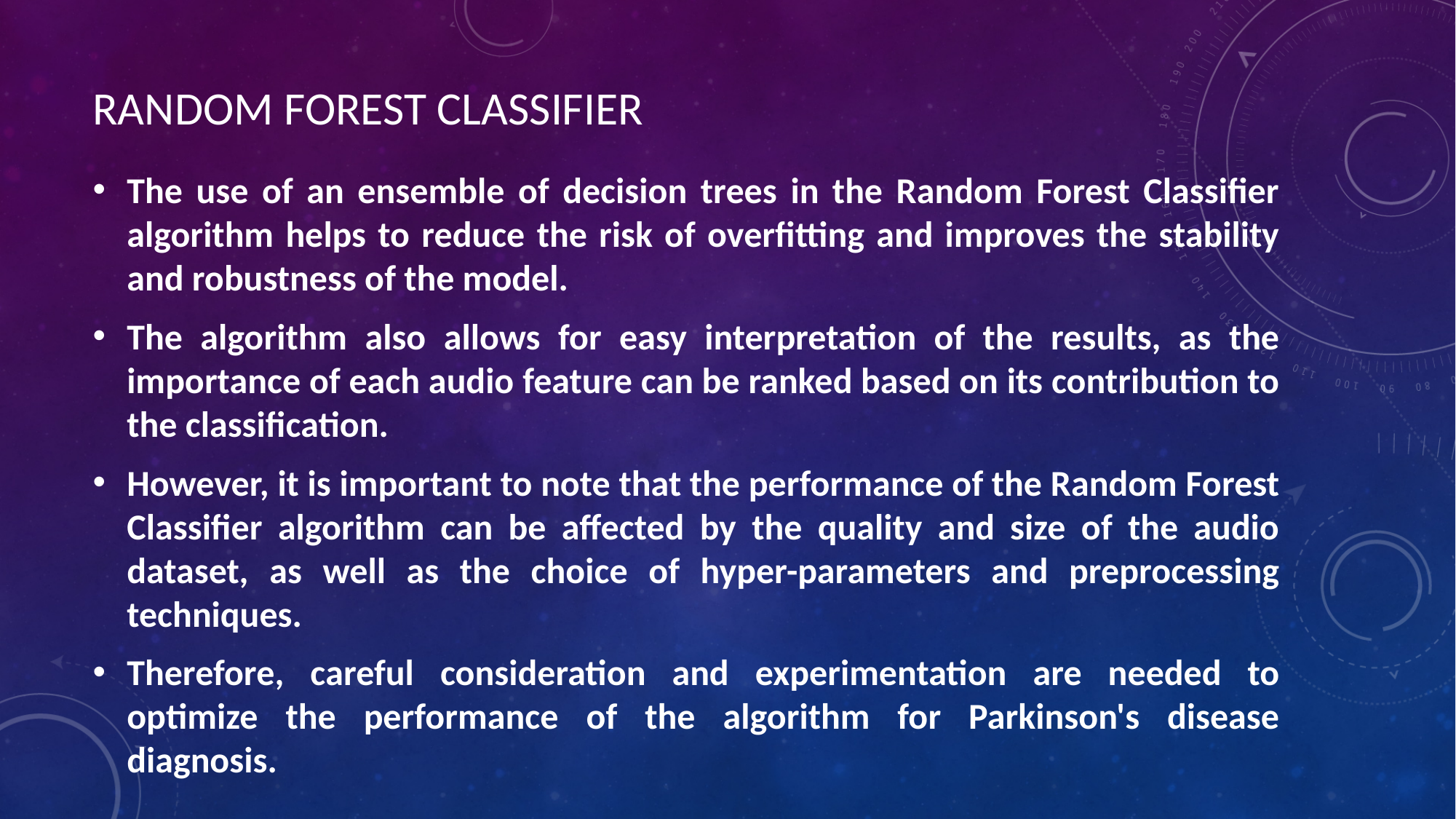

# RANDOM FOREST CLASSIFIER
The use of an ensemble of decision trees in the Random Forest Classifier algorithm helps to reduce the risk of overfitting and improves the stability and robustness of the model.
The algorithm also allows for easy interpretation of the results, as the importance of each audio feature can be ranked based on its contribution to the classification.
However, it is important to note that the performance of the Random Forest Classifier algorithm can be affected by the quality and size of the audio dataset, as well as the choice of hyper-parameters and preprocessing techniques.
Therefore, careful consideration and experimentation are needed to optimize the performance of the algorithm for Parkinson's disease diagnosis.